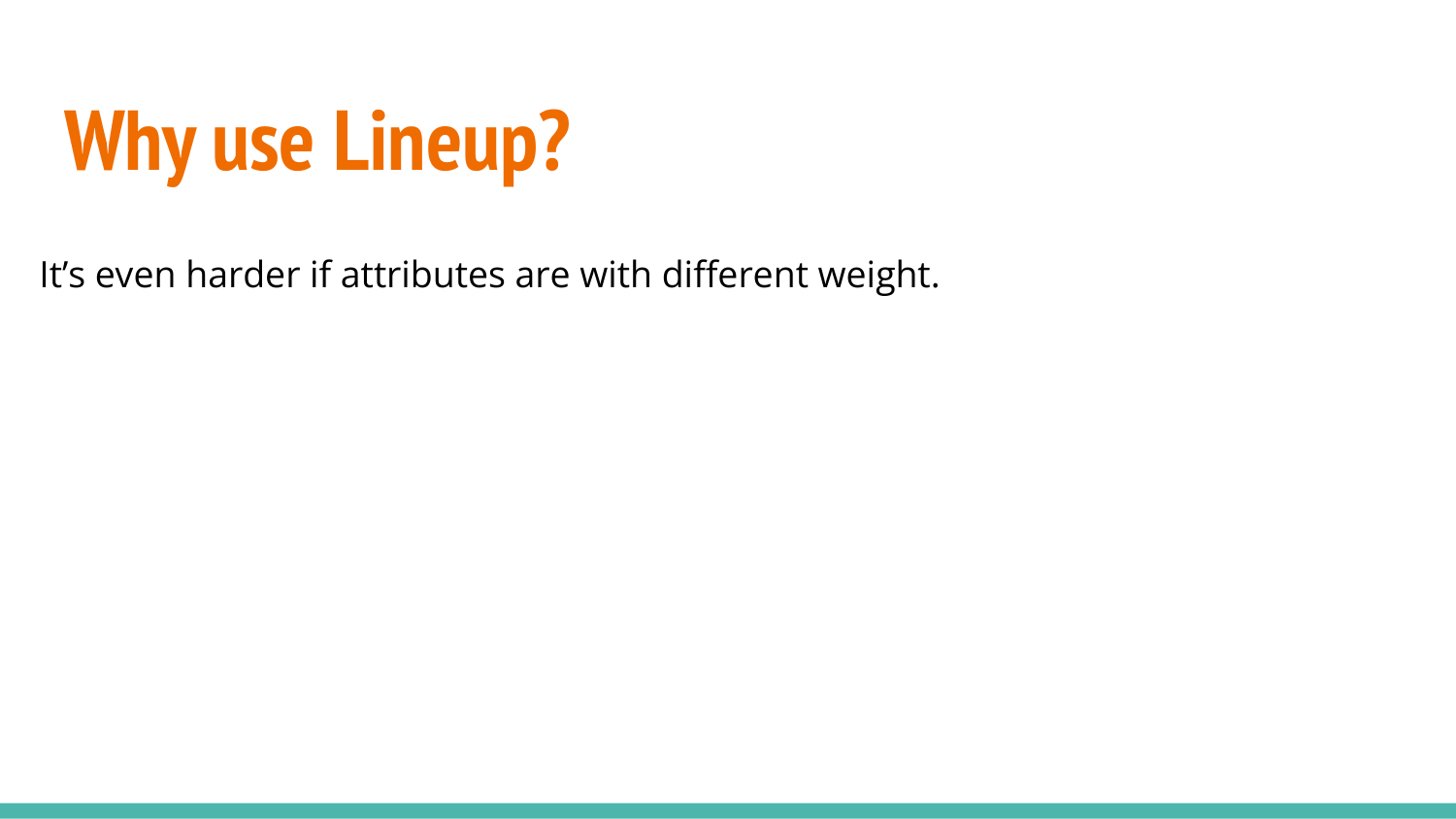

# Why use Lineup?

It’s even harder if attributes are with different weight.